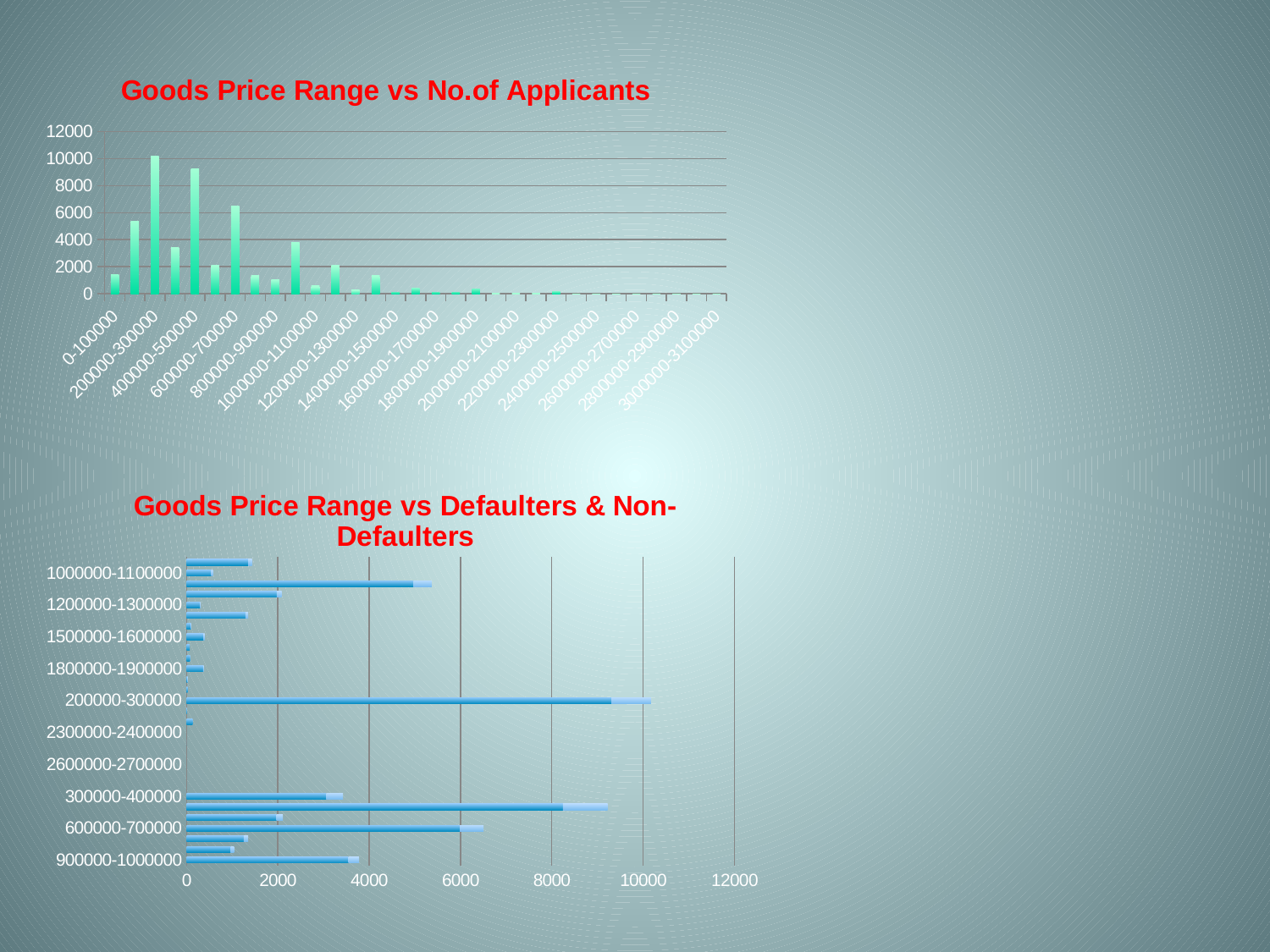

### Chart: Goods Price Range vs No.of Applicants

| Category | Total Applicants |
|---|---|
| 0-100000 | 1434.0 |
| 100000-200000 | 5372.0 |
| 200000-300000 | 10170.0 |
| 300000-400000 | 3429.0 |
| 400000-500000 | 9221.0 |
| 500000-600000 | 2111.0 |
| 600000-700000 | 6507.0 |
| 700000-800000 | 1349.0 |
| 800000-900000 | 1040.0 |
| 900000-1000000 | 3779.0 |
| 1000000-1100000 | 576.0 |
| 1100000-1200000 | 2081.0 |
| 1200000-1300000 | 314.0 |
| 1300000-1400000 | 1348.0 |
| 1400000-1500000 | 102.0 |
| 1500000-1600000 | 395.0 |
| 1600000-1700000 | 69.0 |
| 1700000-1800000 | 78.0 |
| 1800000-1900000 | 376.0 |
| 1900000-2000000 | 29.0 |
| 2000000-2100000 | 21.0 |
| 2100000-2200000 | 11.0 |
| 2200000-2300000 | 131.0 |
| 2300000-2400000 | 0.0 |
| 2400000-2500000 | 3.0 |
| 2500000-2600000 | 0.0 |
| 2600000-2700000 | 0.0 |
| 2700000-2800000 | 3.0 |
| 2800000-2900000 | 0.0 |
| 2900000-3000000 | 2.0 |
| 3000000-3100000 | 0.0 |

### Chart: Goods Price Range vs Defaulters & Non-Defaulters

| Category | Sum of Non-Defaulters | Sum of Defaulters |
|---|---|---|
| 900000-1000000 | 3546.0 | 233.0 |
| 800000-900000 | 964.0 | 76.0 |
| 700000-800000 | 1254.0 | 95.0 |
| 600000-700000 | 5986.0 | 521.0 |
| 500000-600000 | 1971.0 | 140.0 |
| 400000-500000 | 8245.0 | 976.0 |
| 300000-400000 | 3060.0 | 369.0 |
| 2800000-2900000 | None | 0.0 |
| 2700000-2800000 | None | 0.0 |
| 2600000-2700000 | None | 0.0 |
| 2500000-2600000 | 0.0 | 0.0 |
| 2400000-2500000 | 3.0 | 0.0 |
| 2300000-2400000 | 0.0 | 0.0 |
| 2200000-2300000 | 130.0 | 1.0 |
| 2100000-2200000 | 10.0 | 1.0 |
| 200000-300000 | 9305.0 | 865.0 |
| 2000000-2100000 | 21.0 | 0.0 |
| 1900000-2000000 | 26.0 | 3.0 |
| 1800000-1900000 | 361.0 | 15.0 |
| 1700000-1800000 | 75.0 | 3.0 |
| 1600000-1700000 | 69.0 | 0.0 |
| 1500000-1600000 | 372.0 | 23.0 |
| 1400000-1500000 | 99.0 | 3.0 |
| 1300000-1400000 | 1289.0 | 59.0 |
| 1200000-1300000 | 298.0 | 16.0 |
| 1100000-1200000 | 1974.0 | 107.0 |
| 100000-200000 | 4972.0 | 400.0 |
| 1000000-1100000 | 543.0 | 33.0 |
| 0-100000 | 1351.0 | 83.0 |